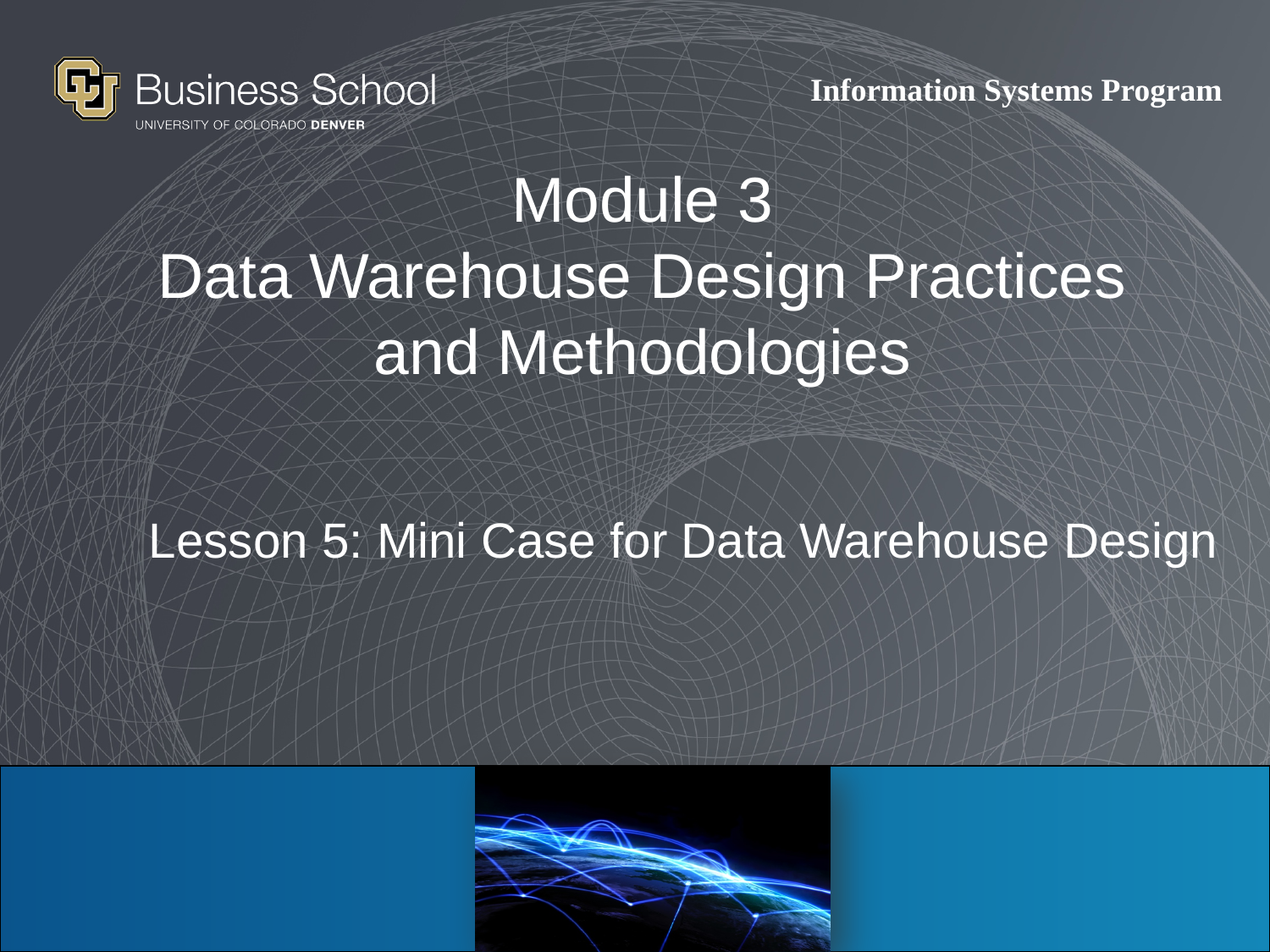

# Module 3 Data Warehouse Design Practices and Methodologies
Lesson 5: Mini Case for Data Warehouse Design